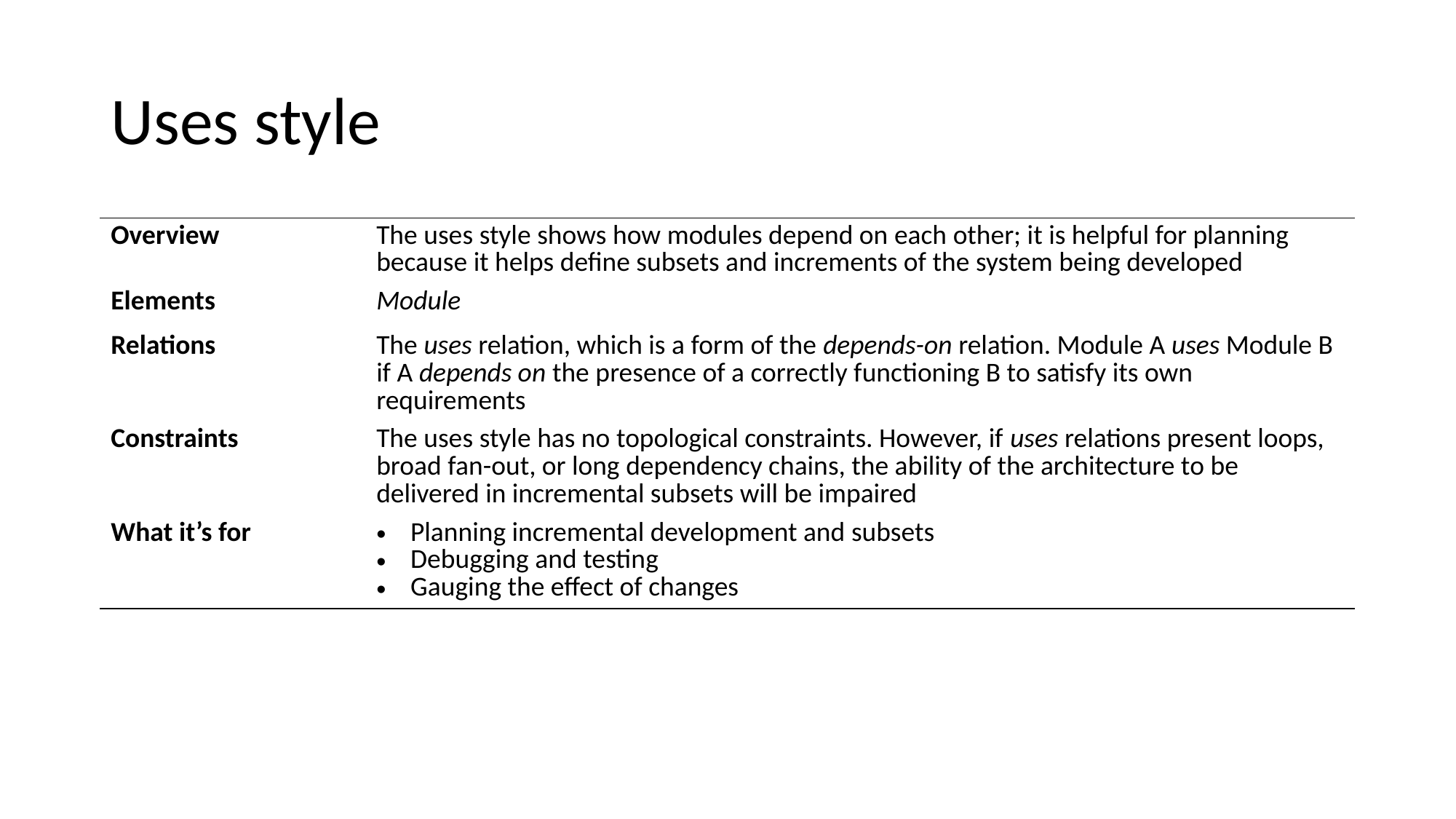

# Uses style
| Overview | The uses style shows how modules depend on each other; it is helpful for planning because it helps define subsets and increments of the system being developed |
| --- | --- |
| Elements | Module |
| Relations | The uses relation, which is a form of the depends-on relation. Module A uses Module B if A depends on the presence of a correctly functioning B to satisfy its own requirements |
| Constraints | The uses style has no topological constraints. However, if uses relations present loops, broad fan-out, or long dependency chains, the ability of the architecture to be delivered in incremental subsets will be impaired |
| What it’s for | Planning incremental development and subsets Debugging and testing Gauging the effect of changes |